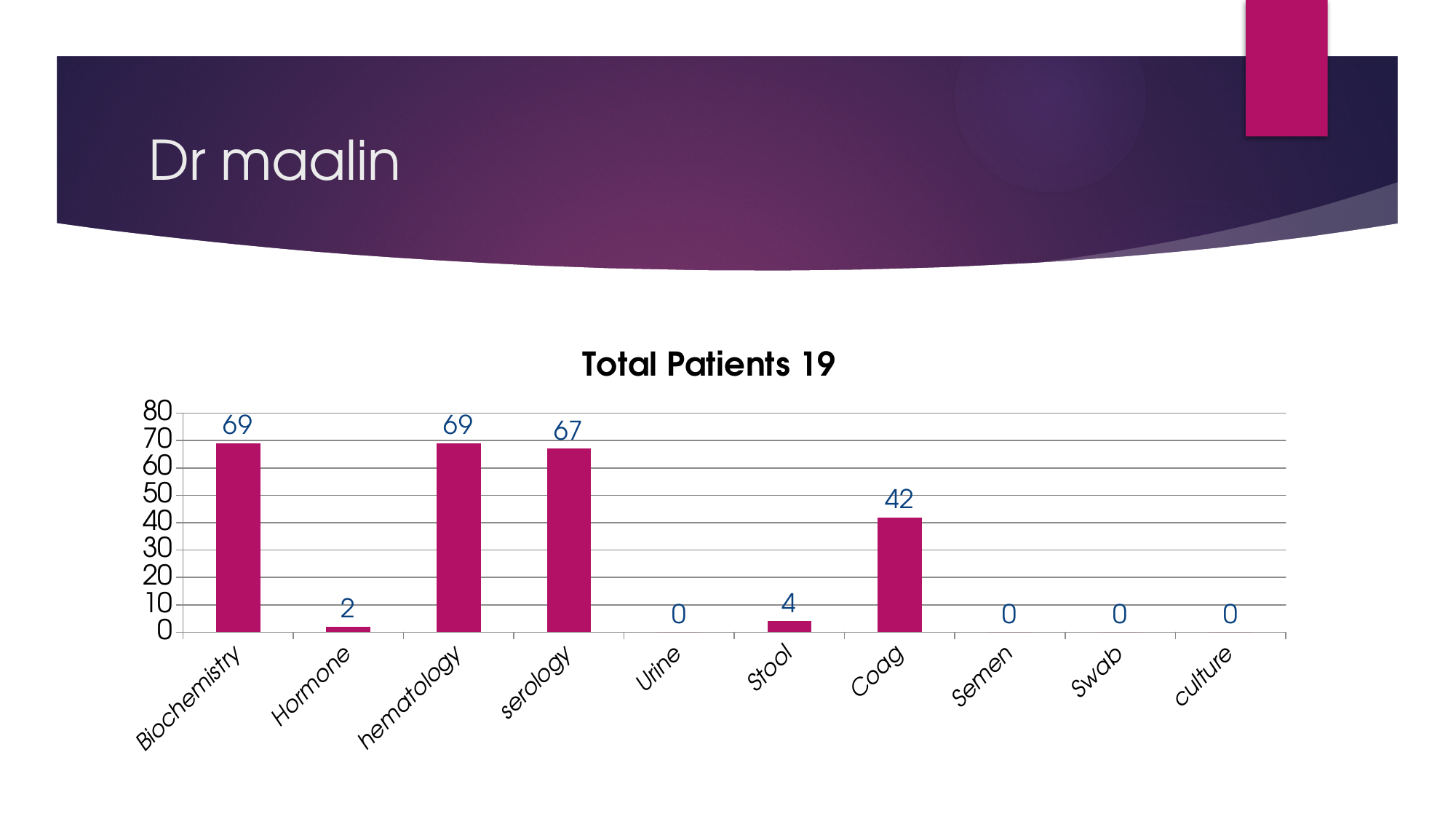

# Dr maalin

### Chart: Total Patients 19

| Category | Series 1 |
|---|---|
| Biochemistry | 69.0 |
| Hormone | 2.0 |
| hematology | 69.0 |
| serology | 67.0 |
| Urine | 0.0 |
| Stool | 4.0 |
| Coag | 42.0 |
| Semen | 0.0 |
| Swab | 0.0 |
| culture | 0.0 |